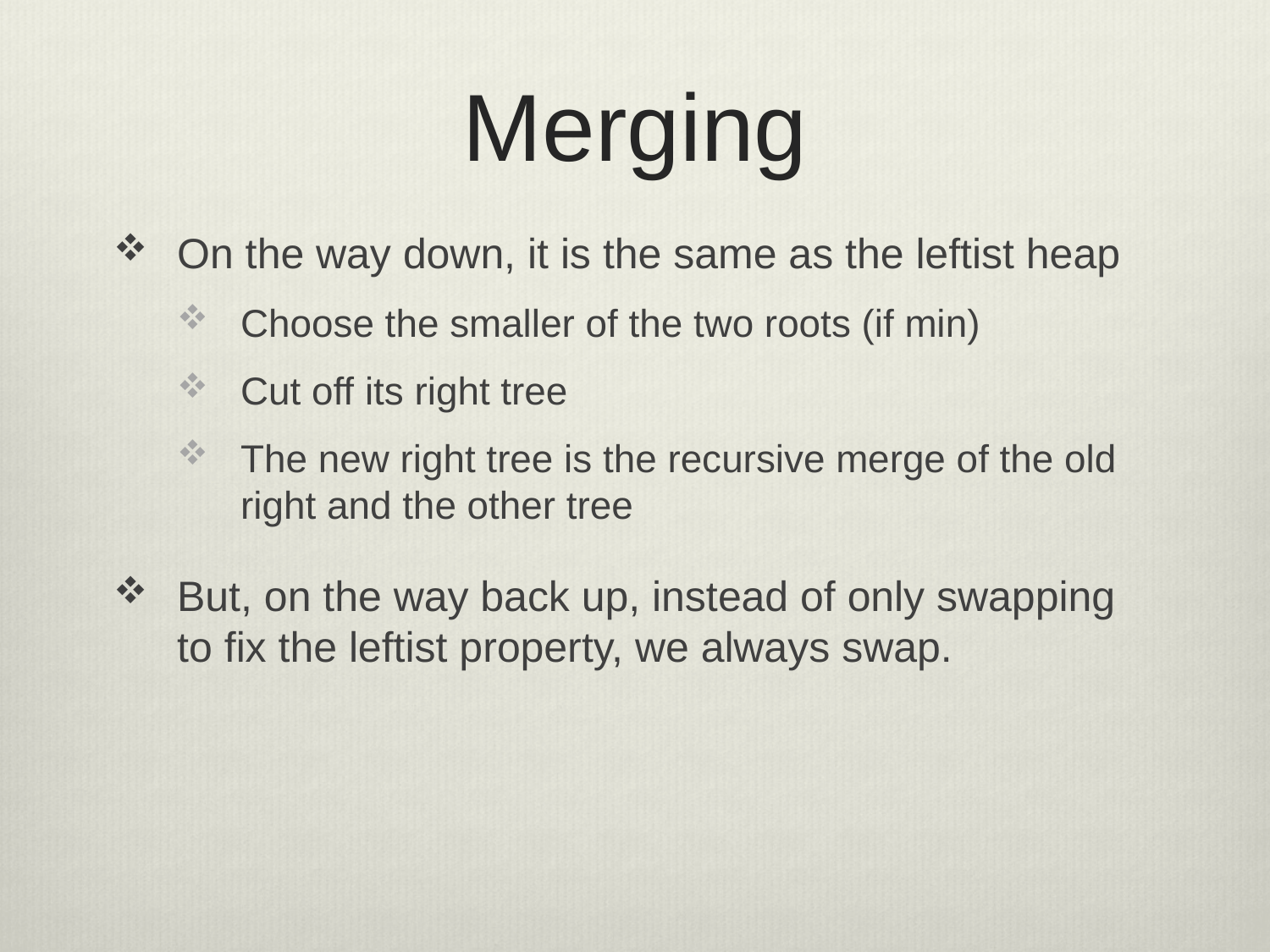

# Merging
On the way down, it is the same as the leftist heap
Choose the smaller of the two roots (if min)
Cut off its right tree
The new right tree is the recursive merge of the old right and the other tree
But, on the way back up, instead of only swapping to fix the leftist property, we always swap.